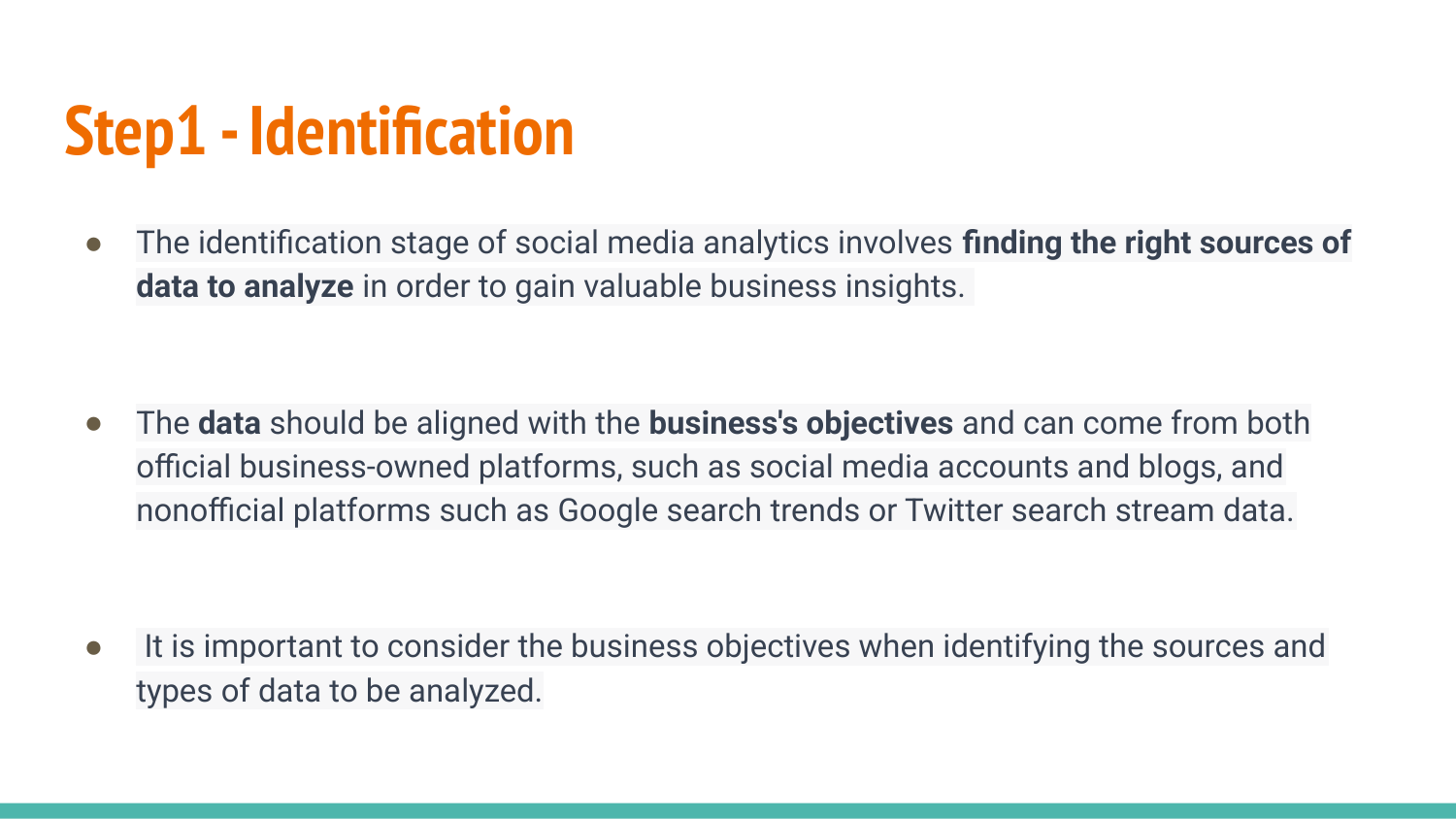

# Step1 - Identification
The identification stage of social media analytics involves finding the right sources of data to analyze in order to gain valuable business insights.

The data should be aligned with the business's objectives and can come from both official business-owned platforms, such as social media accounts and blogs, and nonofficial platforms such as Google search trends or Twitter search stream data.

 It is important to consider the business objectives when identifying the sources and types of data to be analyzed.